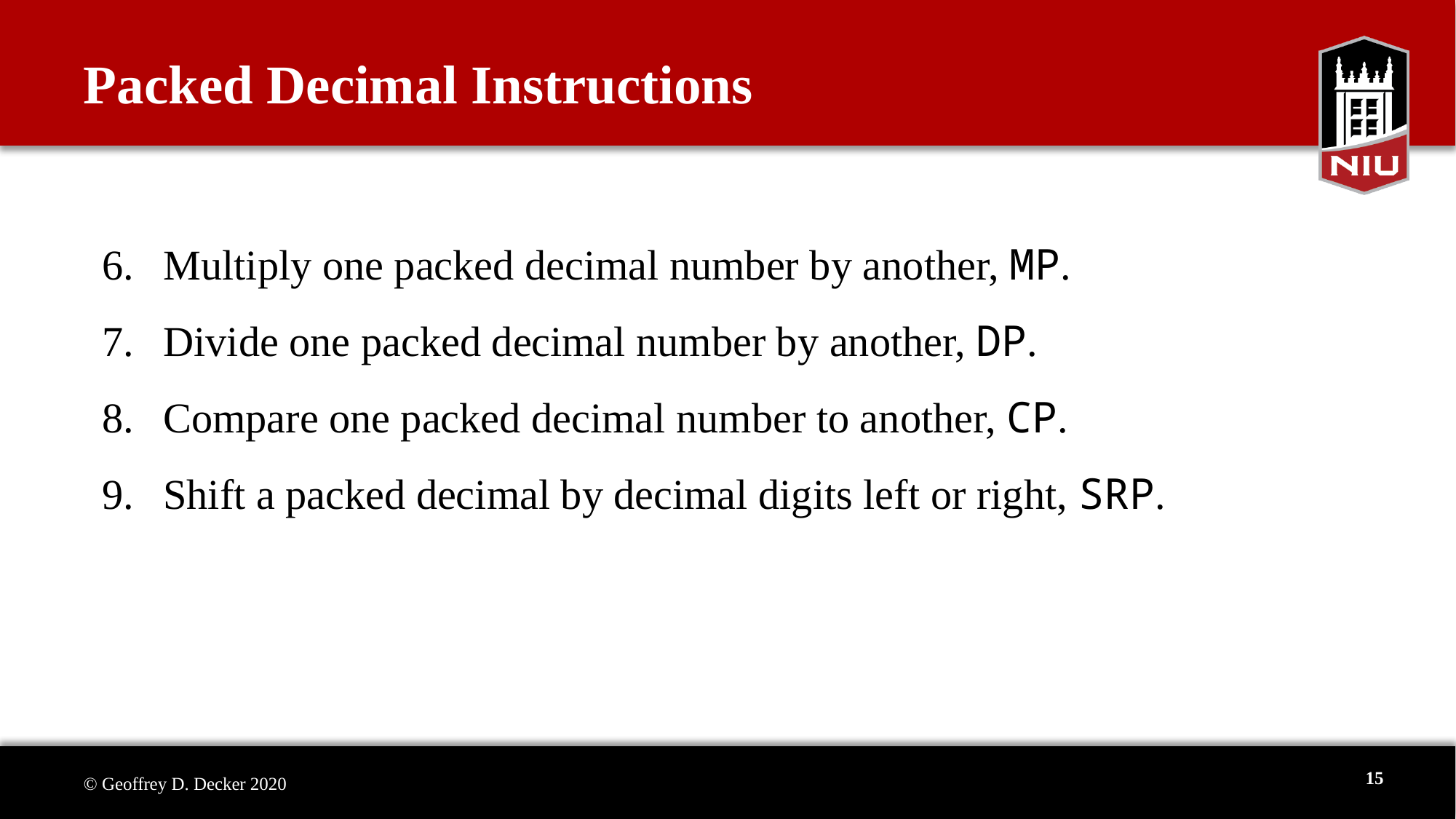

# Packed Decimal Instructions

Multiply one packed decimal number by another, MP.

Divide one packed decimal number by another, DP.

Compare one packed decimal number to another, CP.

Shift a packed decimal by decimal digits left or right, SRP.

15
© Geoffrey D. Decker 2020